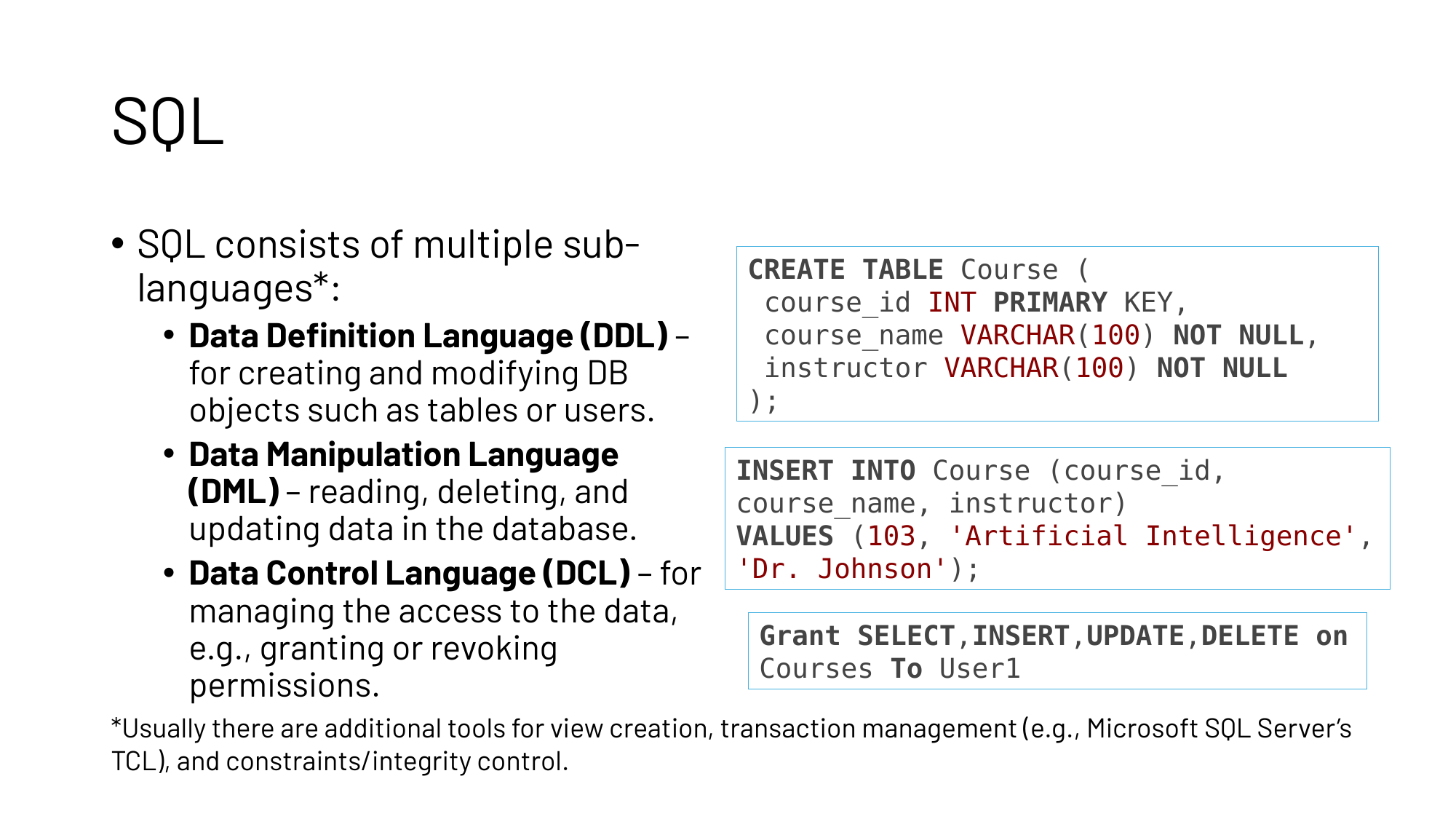

# SQL
SQL consists of multiple sub-languages*:
Data Definition Language (DDL) – for creating and modifying DB objects such as tables or users.
Data Manipulation Language (DML) – reading, deleting, and updating data in the database.
Data Control Language (DCL) – for managing the access to the data, e.g., granting or revoking permissions.
CREATE TABLE Course (
 course_id INT PRIMARY KEY,
 course_name VARCHAR(100) NOT NULL,
 instructor VARCHAR(100) NOT NULL
);
INSERT INTO Course (course_id, course_name, instructor)
VALUES (103, 'Artificial Intelligence', 'Dr. Johnson');
Grant SELECT,INSERT,UPDATE,DELETE on Courses To User1
*Usually there are additional tools for view creation, transaction management (e.g., Microsoft SQL Server’s TCL), and constraints/integrity control.